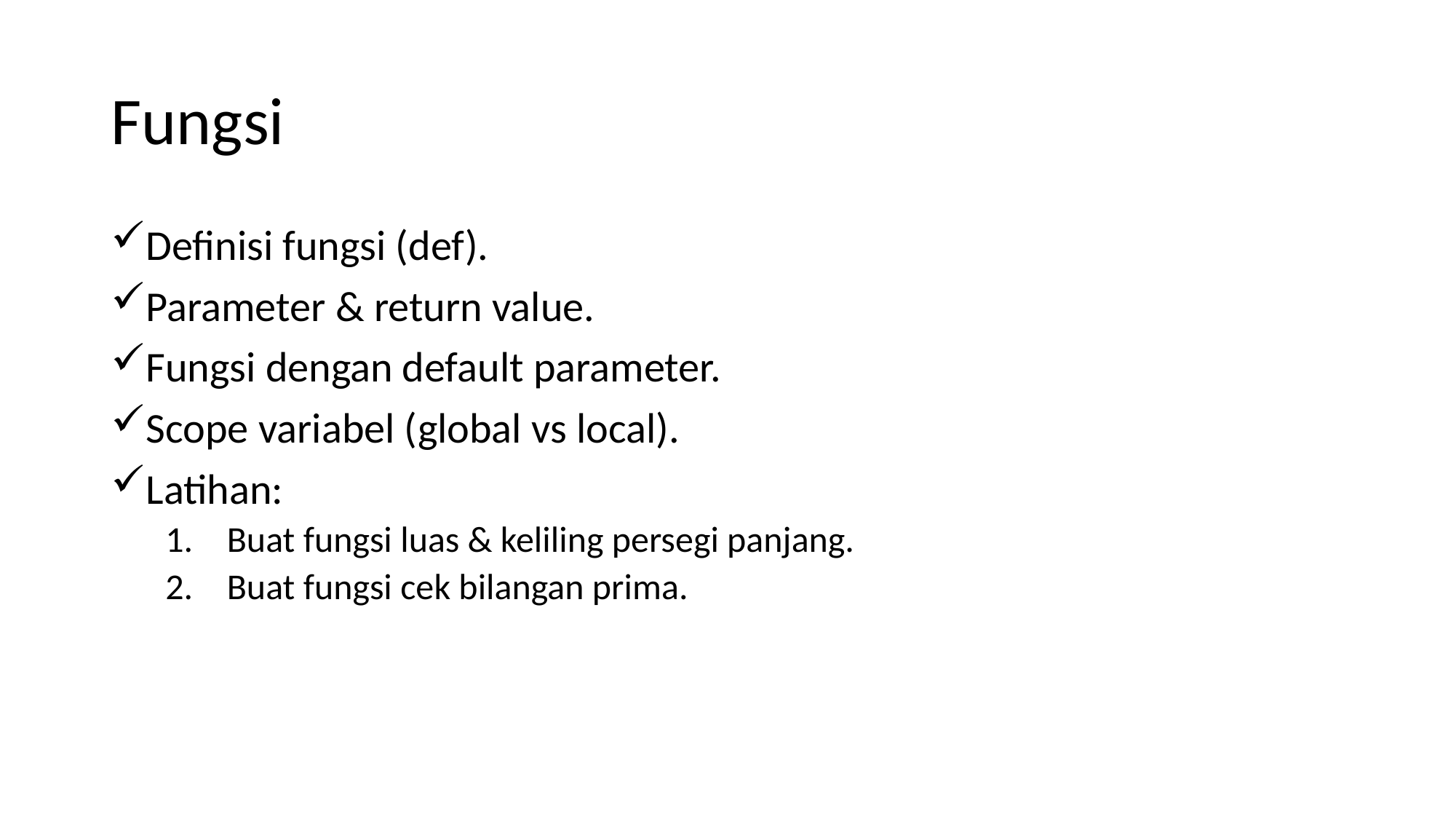

# Fungsi
Definisi fungsi (def).
Parameter & return value.
Fungsi dengan default parameter.
Scope variabel (global vs local).
Latihan:
Buat fungsi luas & keliling persegi panjang.
Buat fungsi cek bilangan prima.